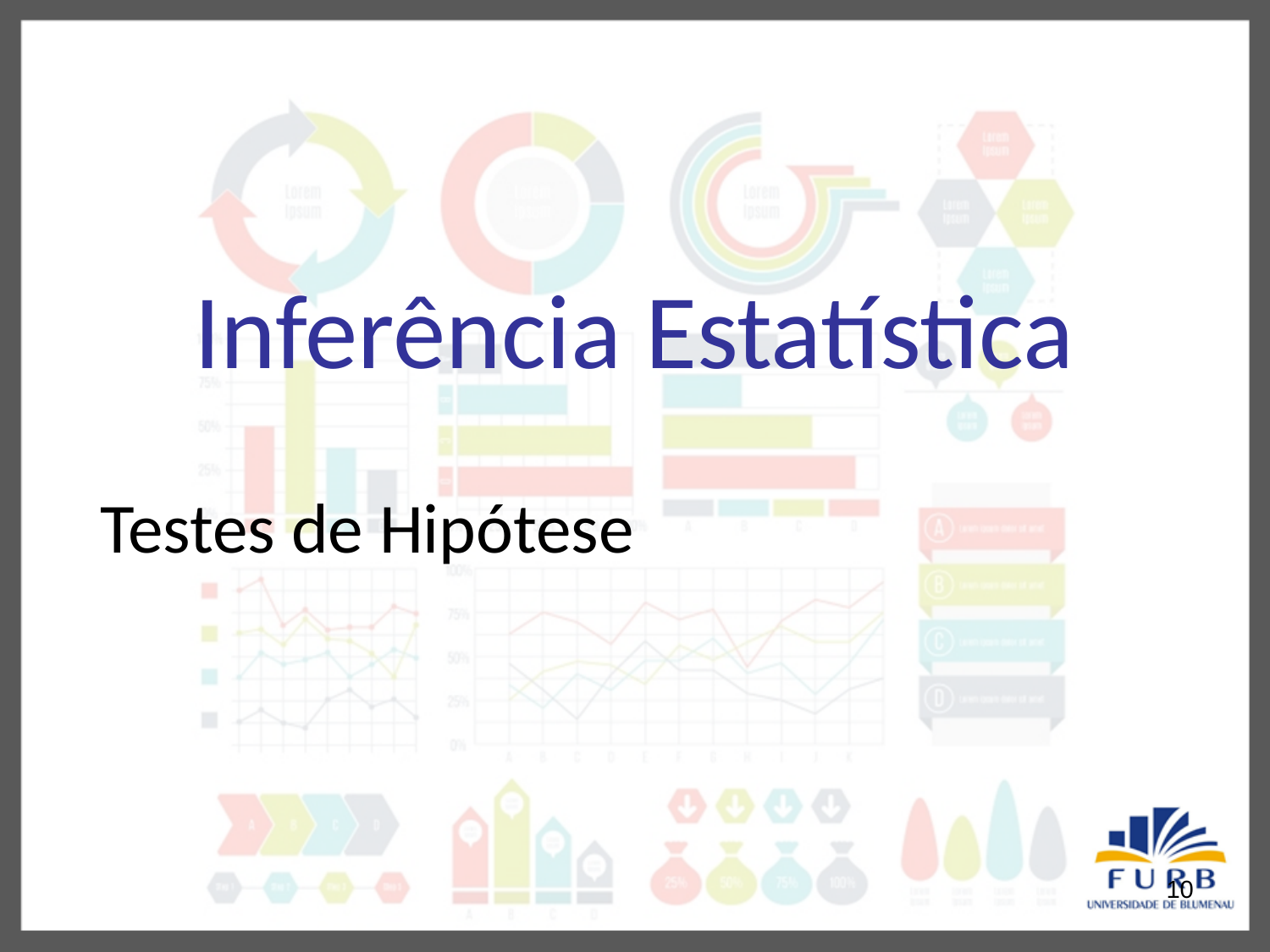

# Inferência Estatística
Testes de Hipótese
10